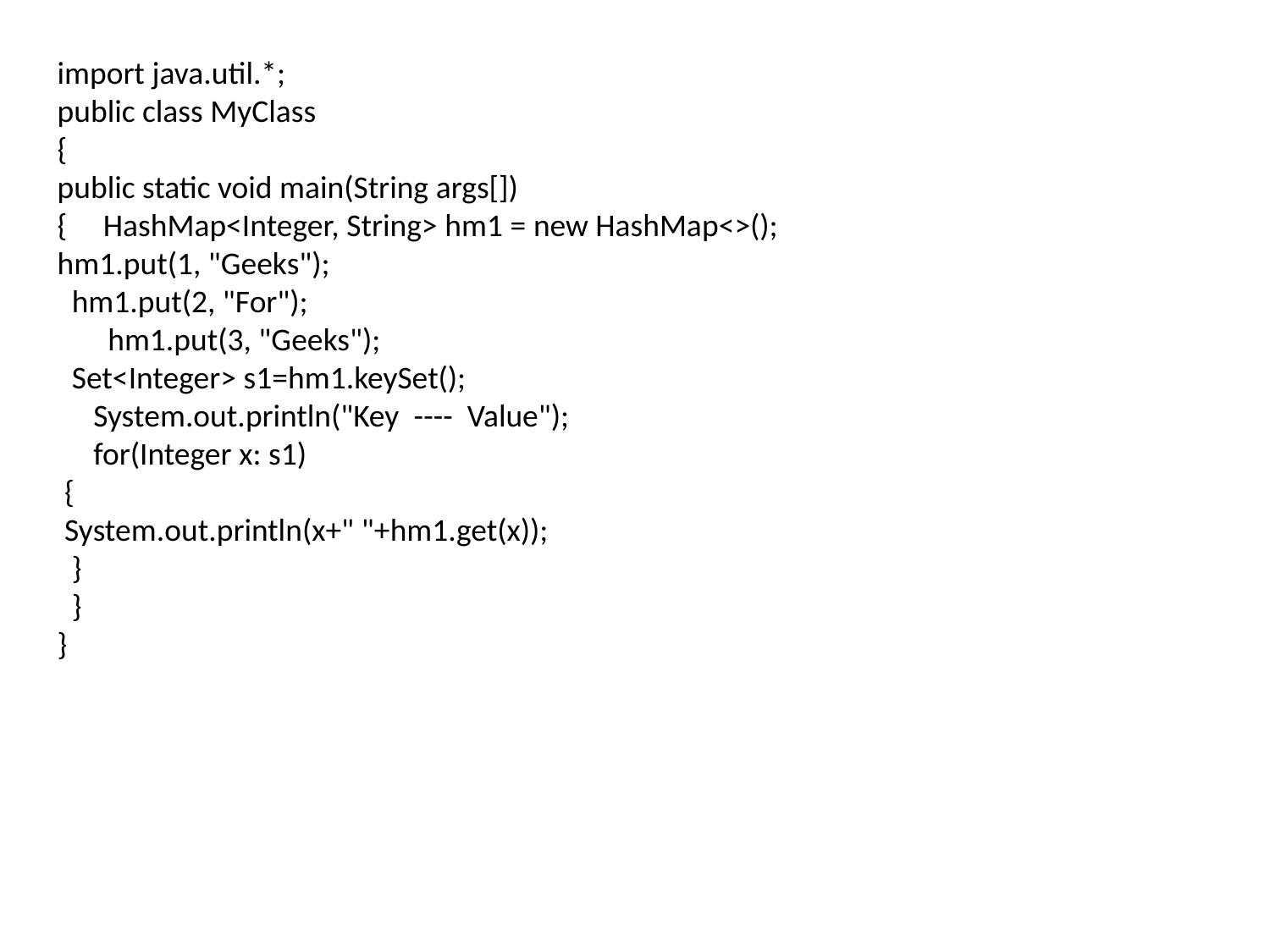

import java.util.*;
public class MyClass
{
public static void main(String args[])
{     HashMap<Integer, String> hm1 = new HashMap<>();        hm1.put(1, "Geeks");
  hm1.put(2, "For");
       hm1.put(3, "Geeks");
  Set<Integer> s1=hm1.keySet();
     System.out.println("Key  ----  Value");
     for(Integer x: s1)
 {
 System.out.println(x+" "+hm1.get(x));
  }
  }
}